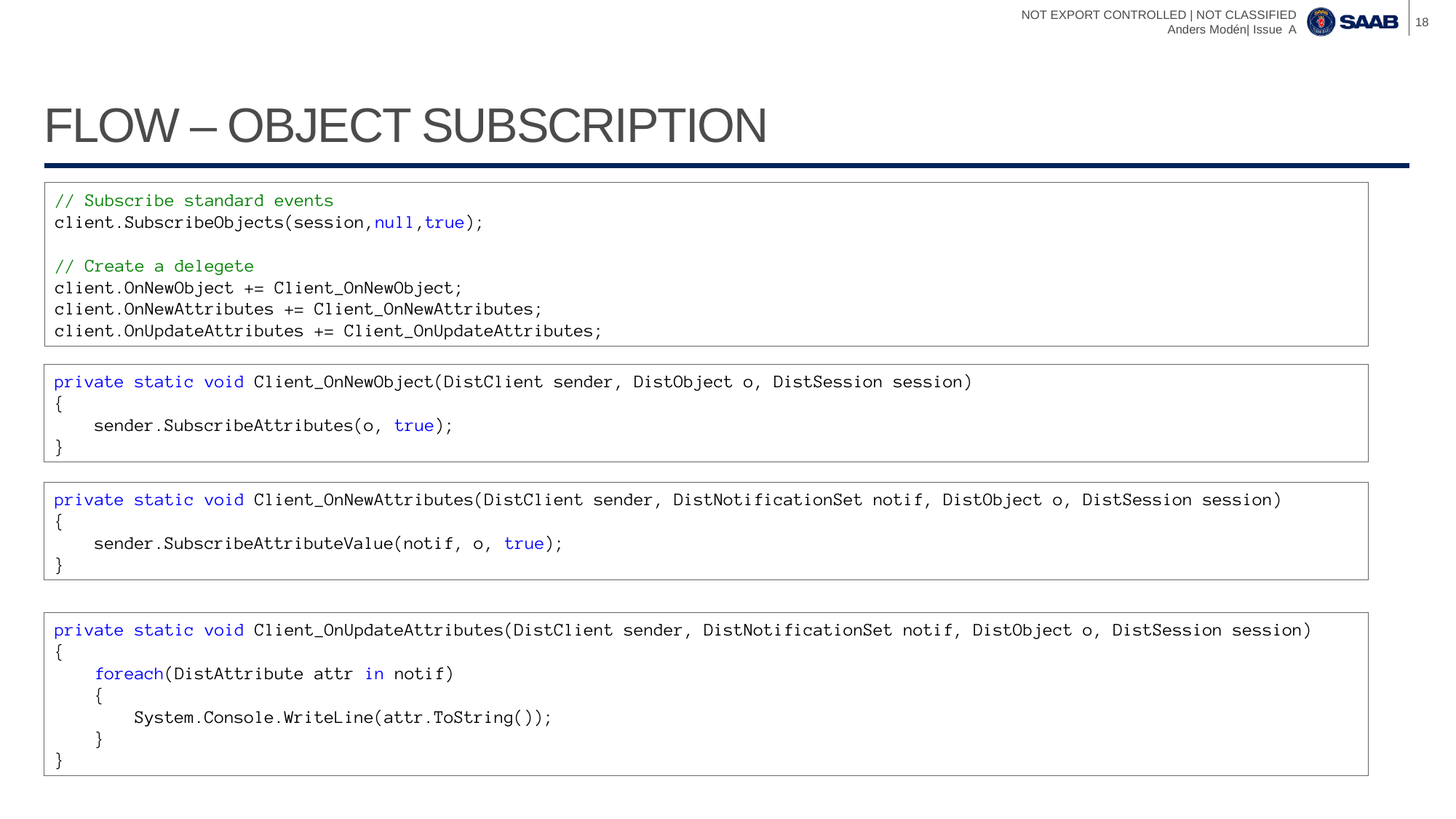

18
# Flow – OBJECT Subscription
// Subscribe standard events
client.SubscribeObjects(session,null,true);

// Create a delegete
client.OnNewObject += Client_OnNewObject;
client.OnNewAttributes += Client_OnNewAttributes;
client.OnUpdateAttributes += Client_OnUpdateAttributes;
private static void Client_OnNewObject(DistClient sender, DistObject o, DistSession session)
{
    sender.SubscribeAttributes(o, true);
}
private static void Client_OnNewAttributes(DistClient sender, DistNotificationSet notif, DistObject o, DistSession session)
{
    sender.SubscribeAttributeValue(notif, o, true);
}
private static void Client_OnUpdateAttributes(DistClient sender, DistNotificationSet notif, DistObject o, DistSession session)
{
    foreach(DistAttribute attr in notif)
    {
        System.Console.WriteLine(attr.ToString());
    }
}